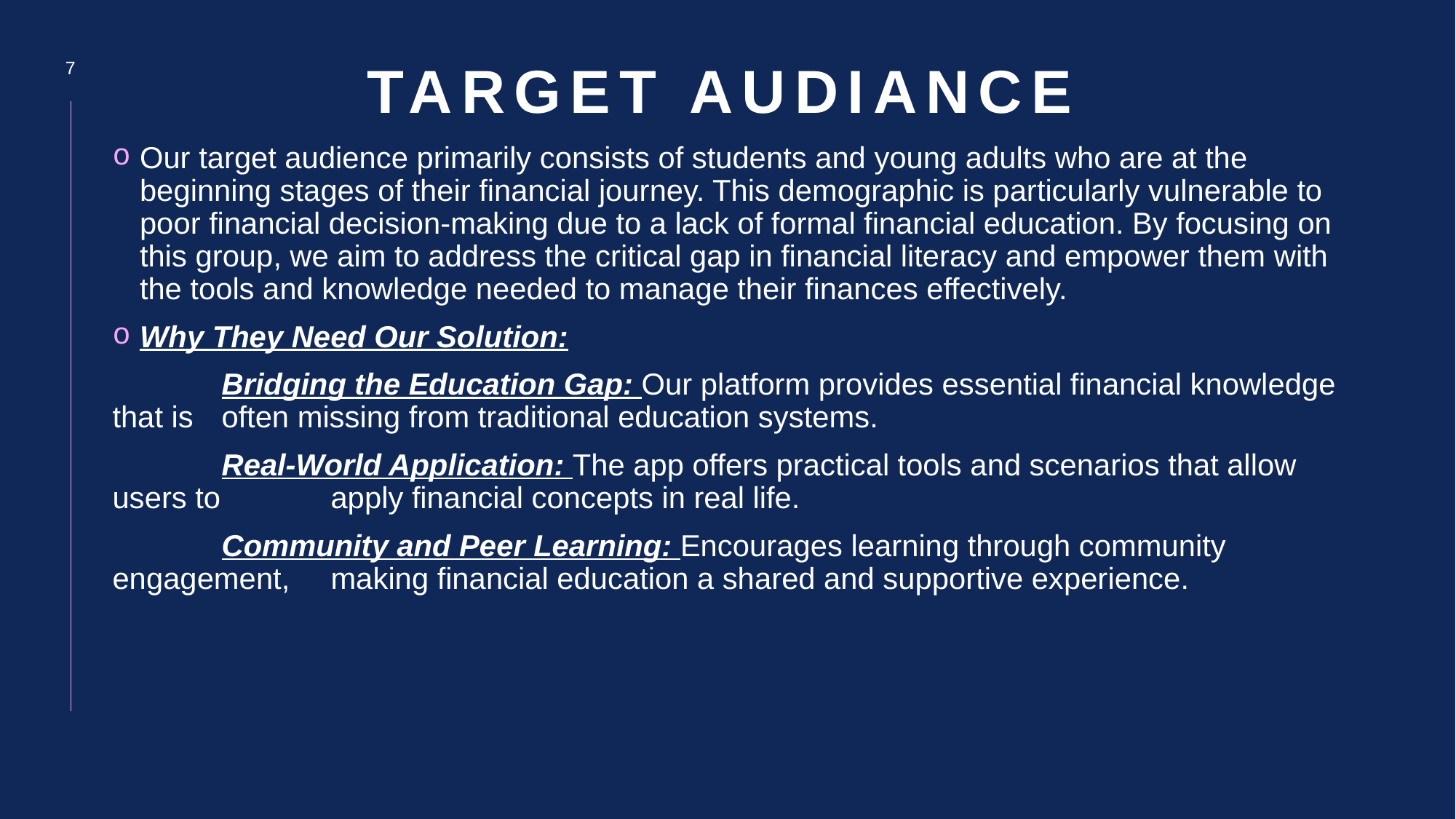

# TARGET AUDIANCE
7
Our target audience primarily consists of students and young adults who are at the beginning stages of their financial journey. This demographic is particularly vulnerable to poor financial decision-making due to a lack of formal financial education. By focusing on this group, we aim to address the critical gap in financial literacy and empower them with the tools and knowledge needed to manage their finances effectively.
Why They Need Our Solution:
	Bridging the Education Gap: Our platform provides essential financial knowledge that is 	often missing from traditional education systems.
	Real-World Application: The app offers practical tools and scenarios that allow users to 	apply financial concepts in real life.
	Community and Peer Learning: Encourages learning through community engagement, 	making financial education a shared and supportive experience.